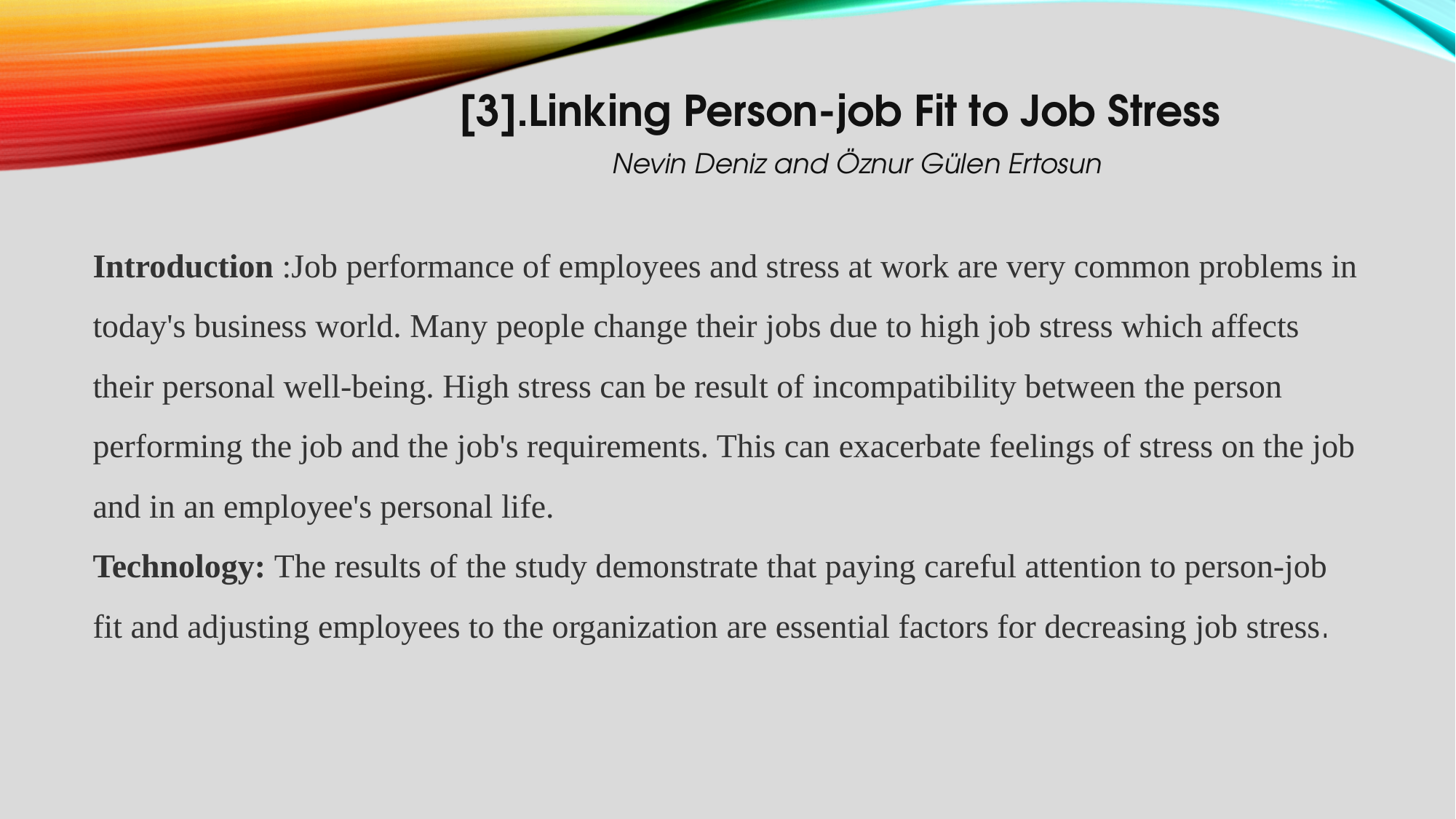

[3].Linking Person-job Fit to Job Stress
                                                                    Nevin Deniz and Öznur Gülen Ertosun

Introduction :Job performance of employees and stress at work are very common problems in today's business world. Many people change their jobs due to high job stress which affects their personal well-being. High stress can be result of incompatibility between the person performing the job and the job's requirements. This can exacerbate feelings of stress on the job and in an employee's personal life.
Technology: The results of the study demonstrate that paying careful attention to person-job fit and adjusting employees to the organization are essential factors for decreasing job stress.